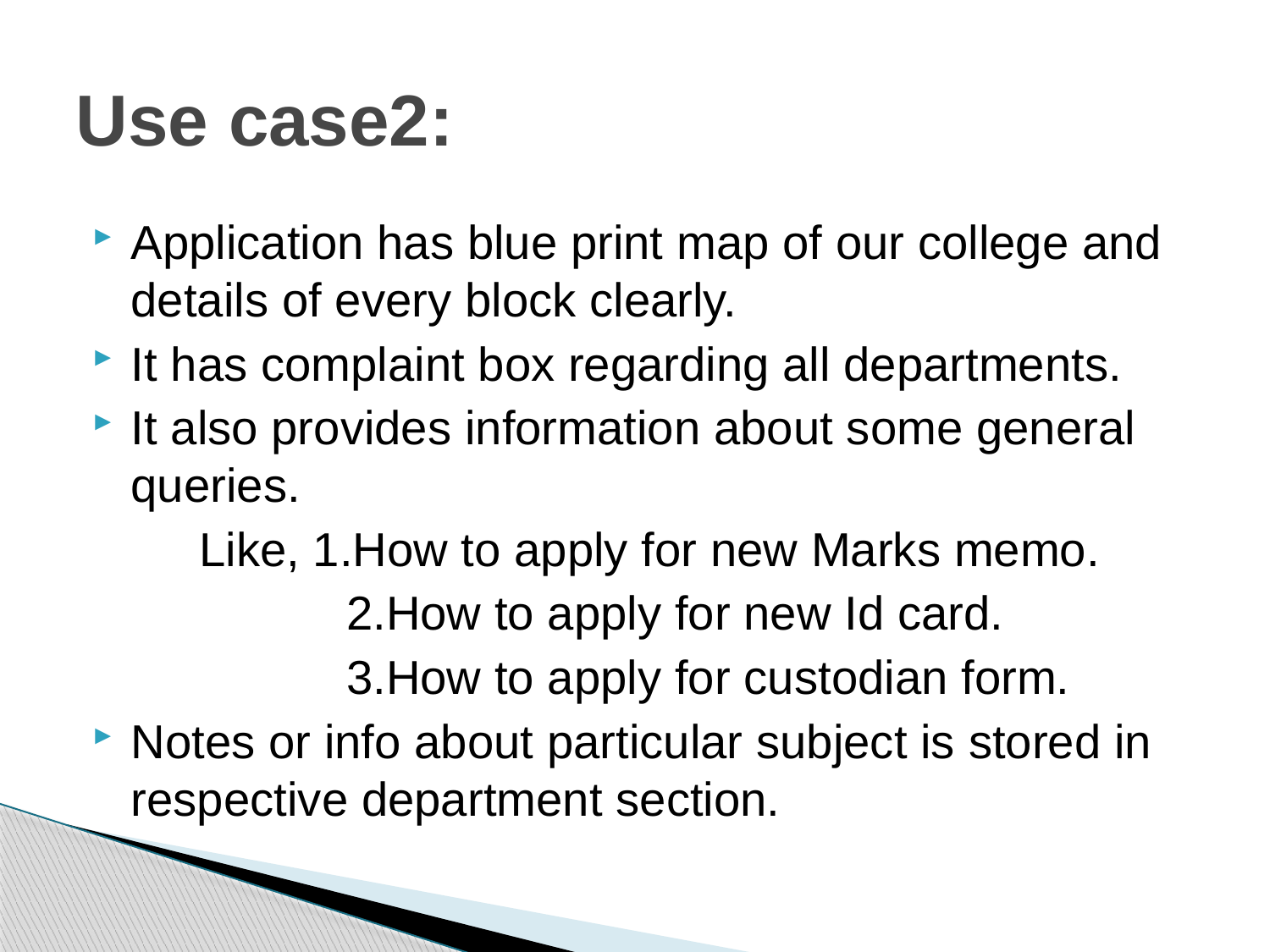

# Use case2:
Application has blue print map of our college and details of every block clearly.
It has complaint box regarding all departments.
It also provides information about some general queries.
        Like, 1.How to apply for new Marks memo.
		2.How to apply for new Id card.
		3.How to apply for custodian form.
Notes or info about particular subject is stored in respective department section.